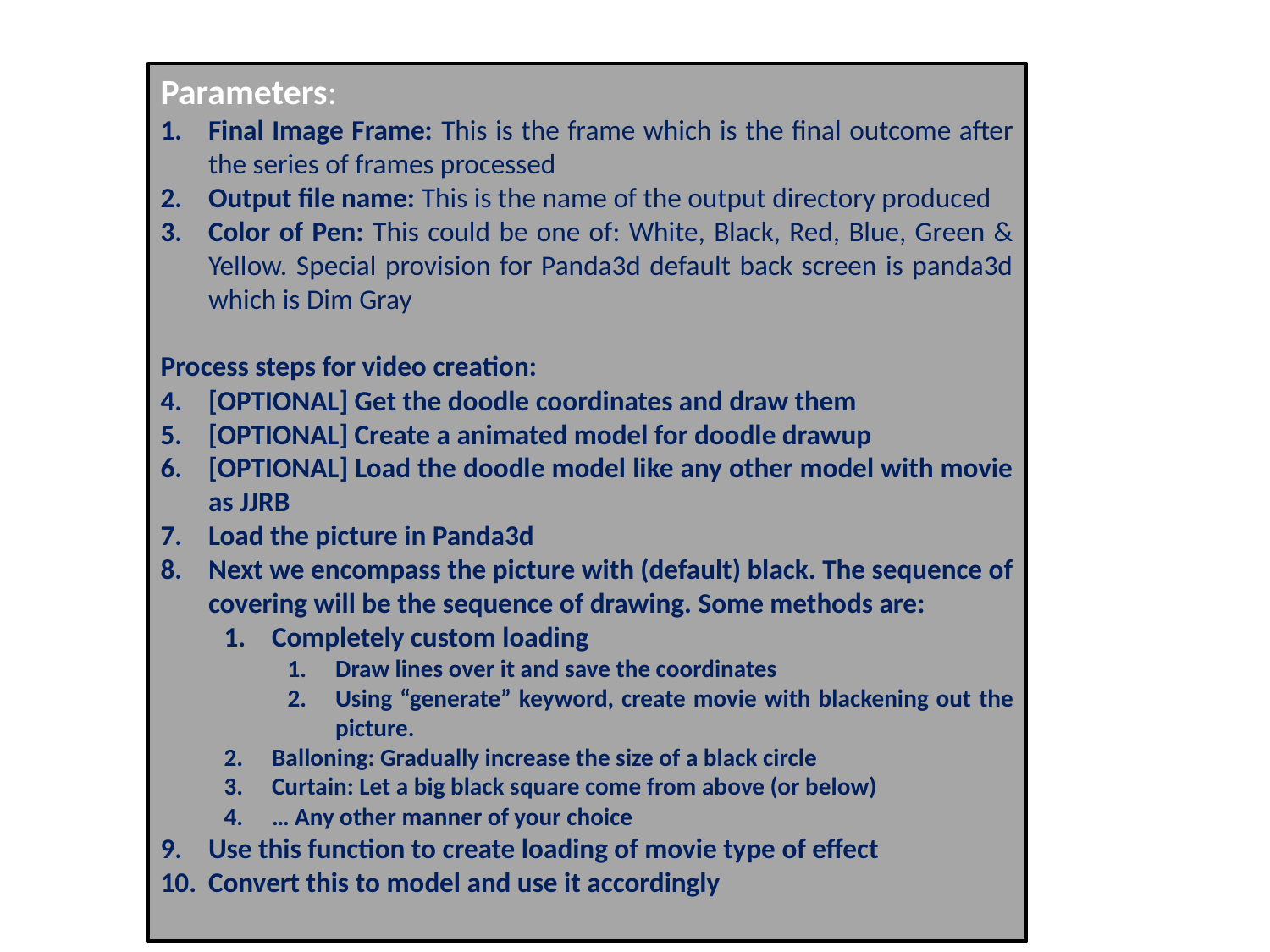

Parameters:
Final Image Frame: This is the frame which is the final outcome after the series of frames processed
Output file name: This is the name of the output directory produced
Color of Pen: This could be one of: White, Black, Red, Blue, Green & Yellow. Special provision for Panda3d default back screen is panda3d which is Dim Gray

Process steps for video creation:
[OPTIONAL] Get the doodle coordinates and draw them
[OPTIONAL] Create a animated model for doodle drawup
[OPTIONAL] Load the doodle model like any other model with movie as JJRB
Load the picture in Panda3d
Next we encompass the picture with (default) black. The sequence of covering will be the sequence of drawing. Some methods are:
Completely custom loading
Draw lines over it and save the coordinates
Using “generate” keyword, create movie with blackening out the picture.
Balloning: Gradually increase the size of a black circle
Curtain: Let a big black square come from above (or below)
… Any other manner of your choice
Use this function to create loading of movie type of effect
Convert this to model and use it accordingly